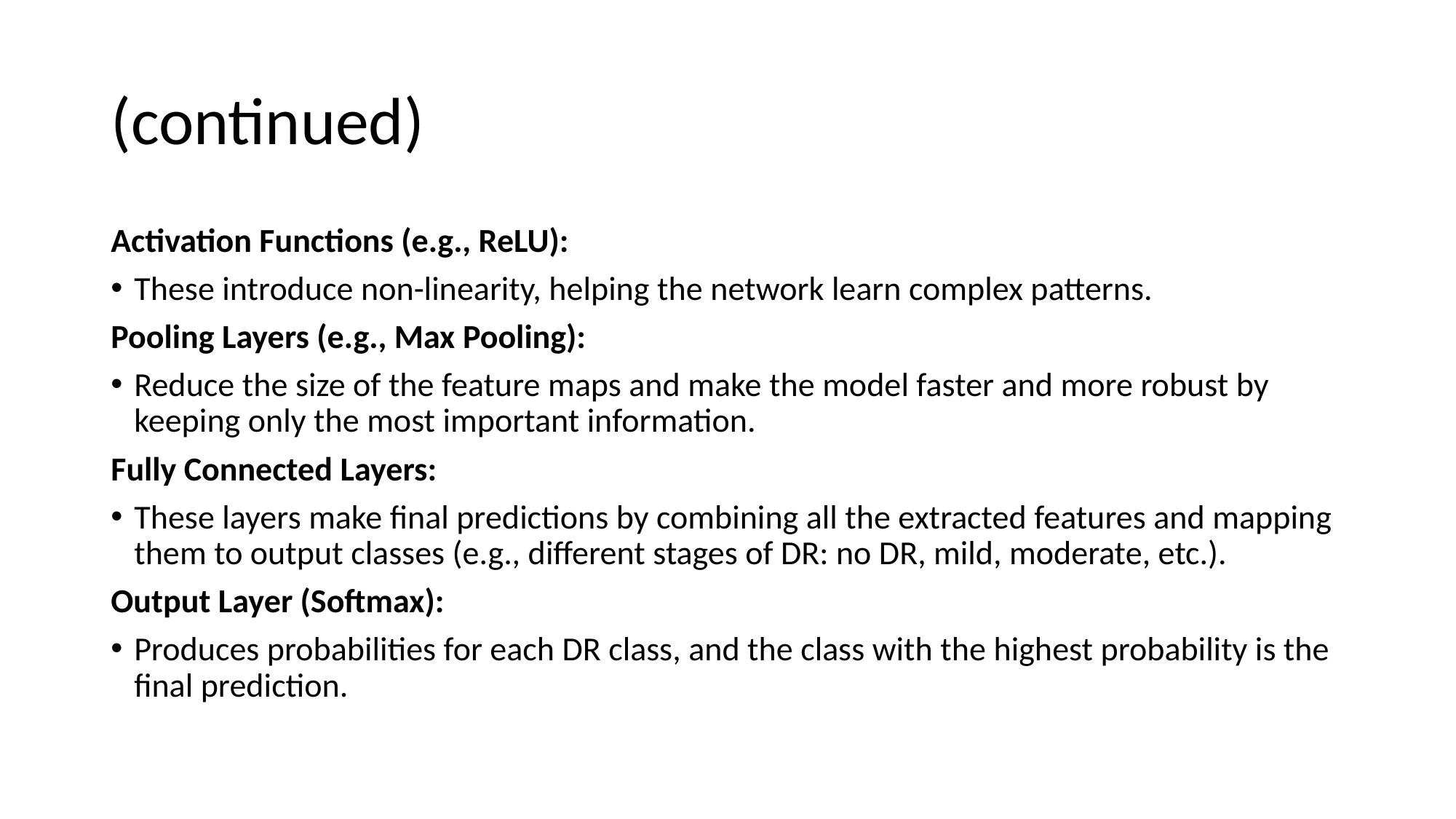

# (continued)
Activation Functions (e.g., ReLU):
These introduce non-linearity, helping the network learn complex patterns.
Pooling Layers (e.g., Max Pooling):
Reduce the size of the feature maps and make the model faster and more robust by keeping only the most important information.
Fully Connected Layers:
These layers make final predictions by combining all the extracted features and mapping them to output classes (e.g., different stages of DR: no DR, mild, moderate, etc.).
Output Layer (Softmax):
Produces probabilities for each DR class, and the class with the highest probability is the final prediction.